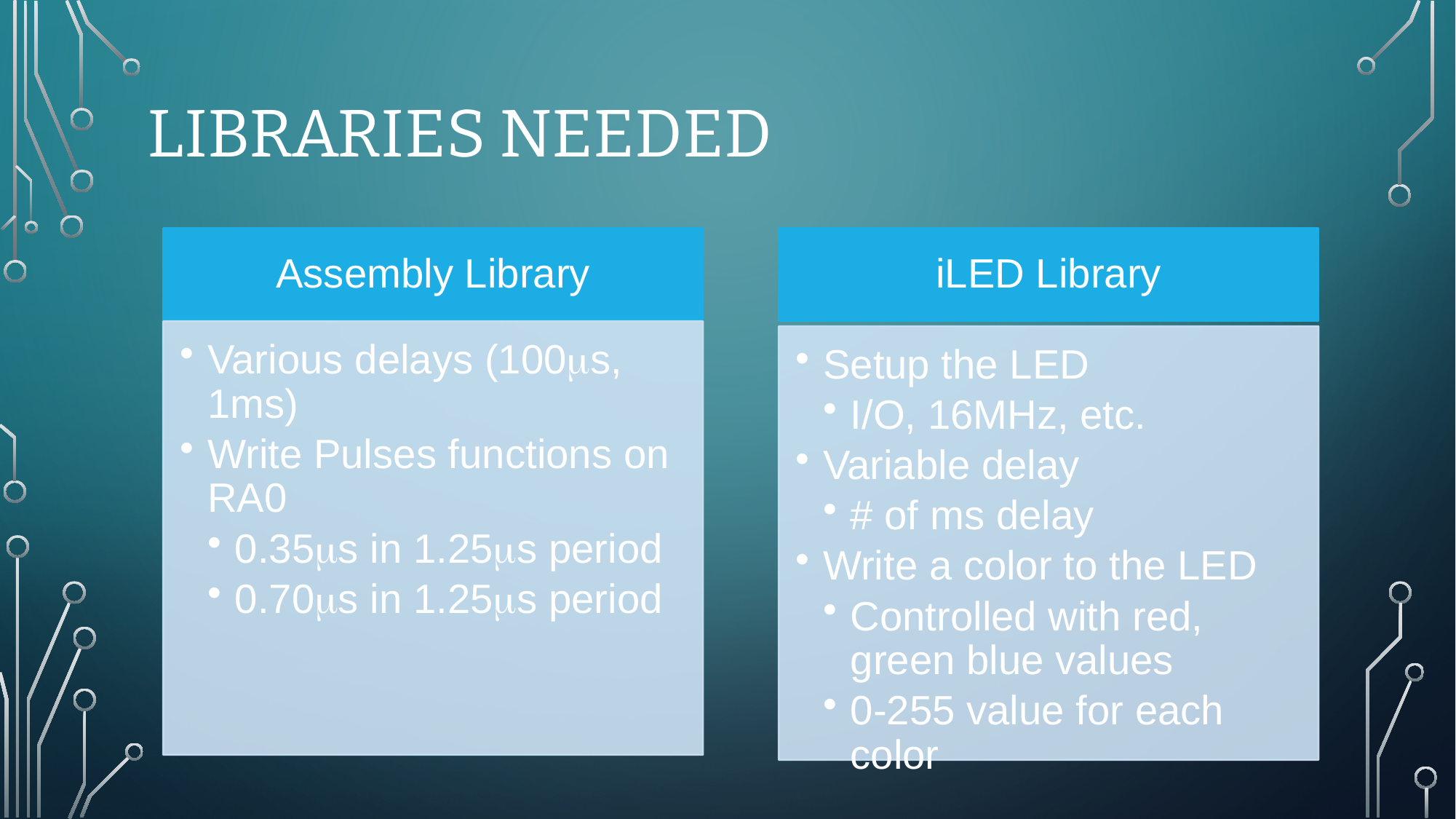

# Libraries Needed
Assembly Library
Various delays (100μs, 1ms)
Write Pulses functions on RA0
0.35μs in 1.25μs period
0.70μs in 1.25μs period

iLED Library
Setup the LED
I/O, 16MHz, etc.
Variable delay
# of ms delay
Write a color to the LED
Controlled with red, green blue values
0-255 value for each color